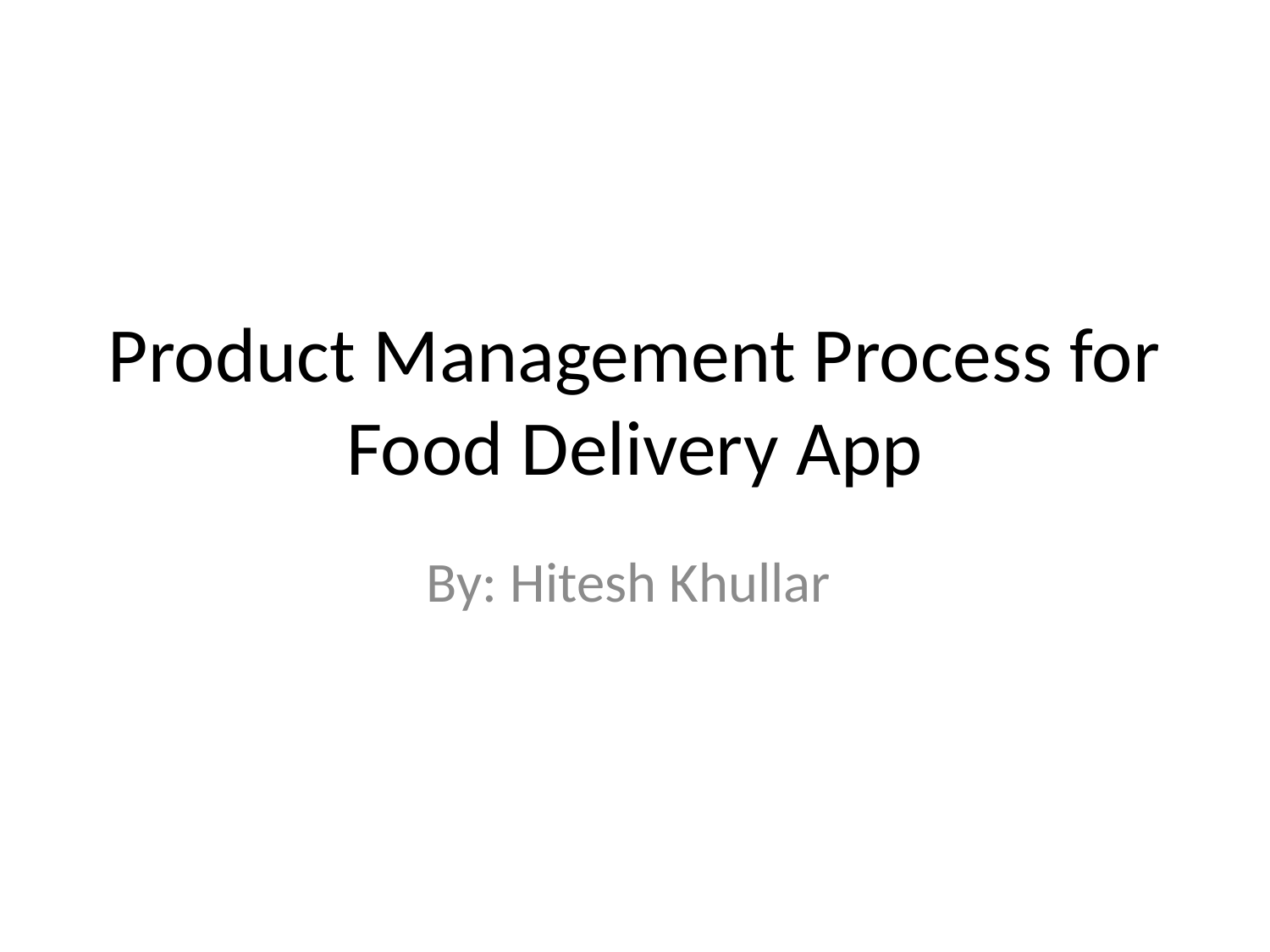

# Product Management Process for Food Delivery App
By: Hitesh Khullar